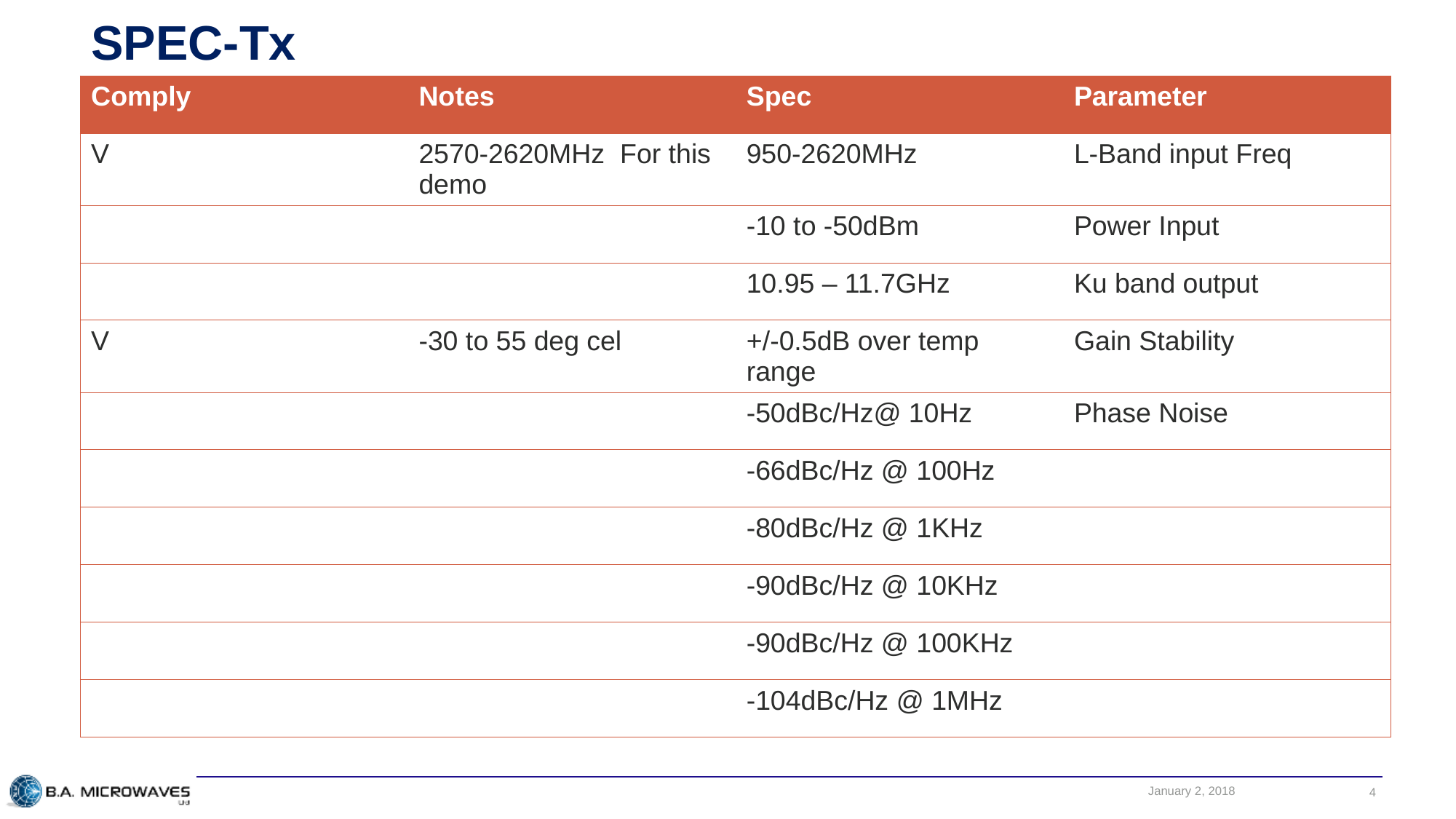

# SPEC-Tx
| Comply | Notes | Spec | Parameter |
| --- | --- | --- | --- |
| V | 2570-2620MHz For this demo | 950-2620MHz | L-Band input Freq |
|  |  | -10 to -50dBm | Power Input |
|  |  | 10.95 – 11.7GHz | Ku band output |
| V | -30 to 55 deg cel | +/-0.5dB over temp range | Gain Stability |
|  |  | -50dBc/Hz@ 10Hz | Phase Noise |
|  |  | -66dBc/Hz @ 100Hz |  |
|  |  | -80dBc/Hz @ 1KHz |  |
|  |  | -90dBc/Hz @ 10KHz |  |
|  |  | -90dBc/Hz @ 100KHz |  |
|  |  | -104dBc/Hz @ 1MHz |  |
January 2, 2018